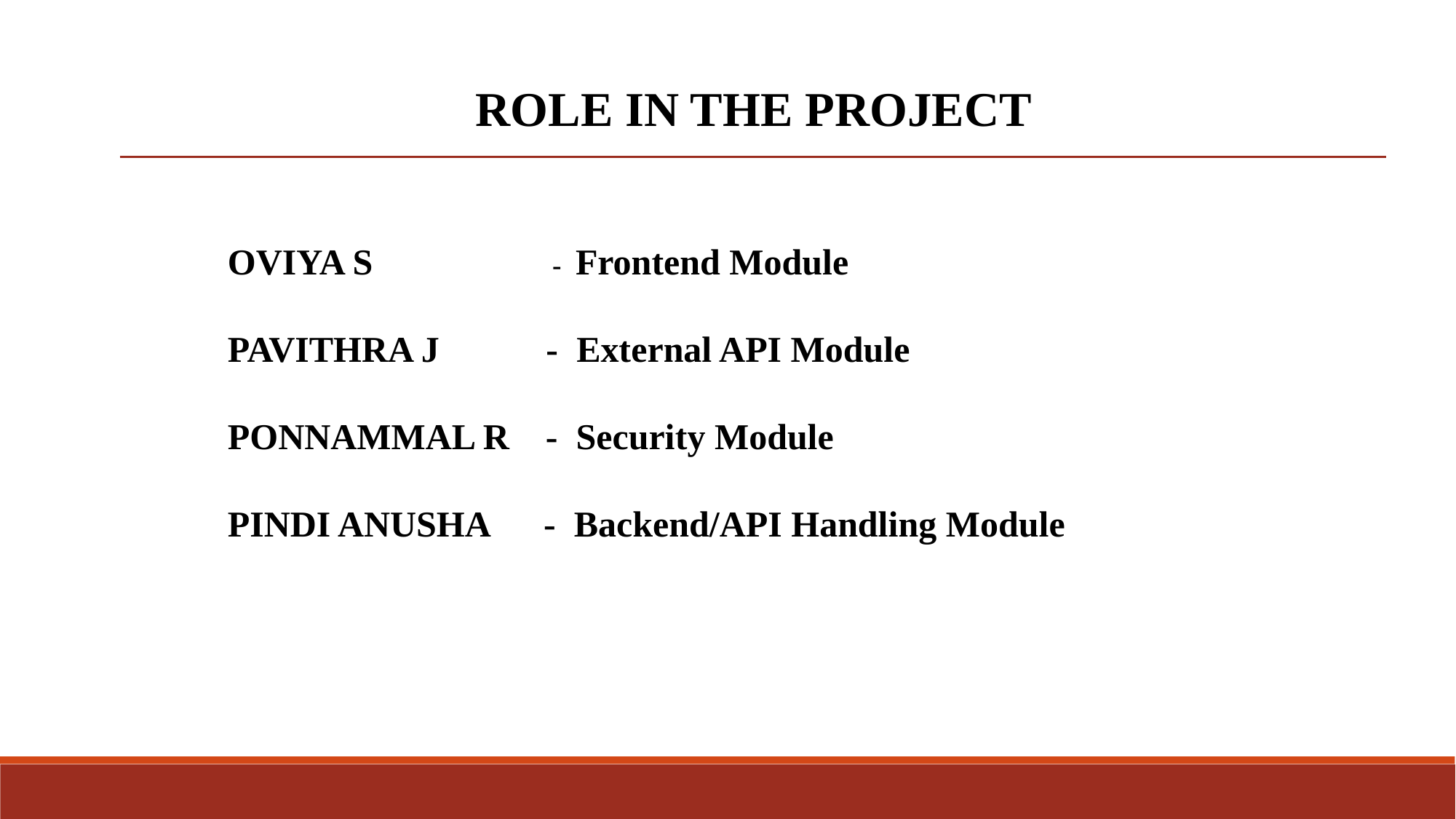

ROLE IN THE PROJECT

OVIYA S                          -  Frontend Module

PAVITHRA J	           -  External API Module

PONNAMMAL R    -  Security Module

PINDI ANUSHA      -  Backend/API Handling Module